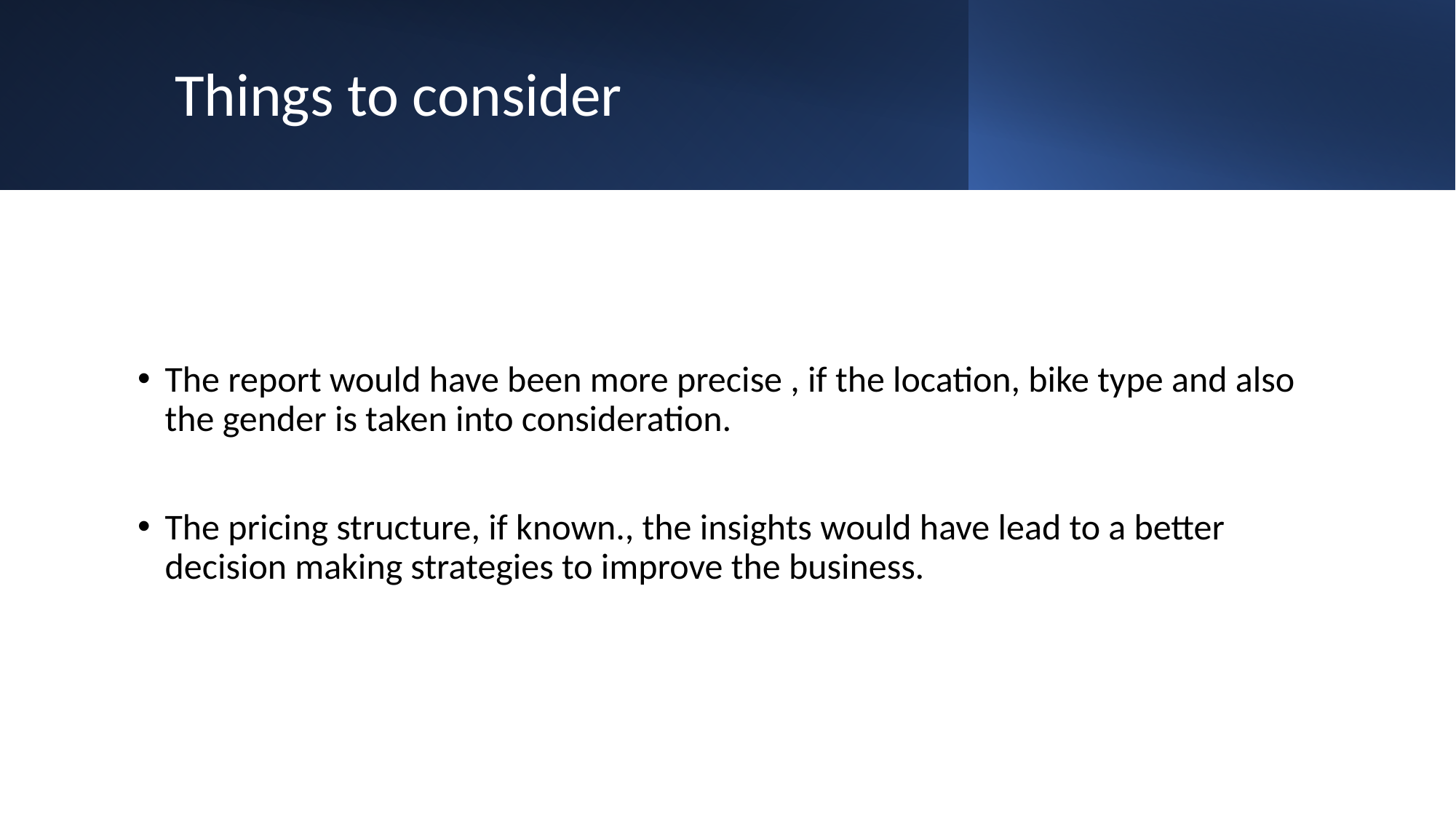

# Things to consider
The report would have been more precise , if the location, bike type and also the gender is taken into consideration.

The pricing structure, if known., the insights would have lead to a better decision making strategies to improve the business.